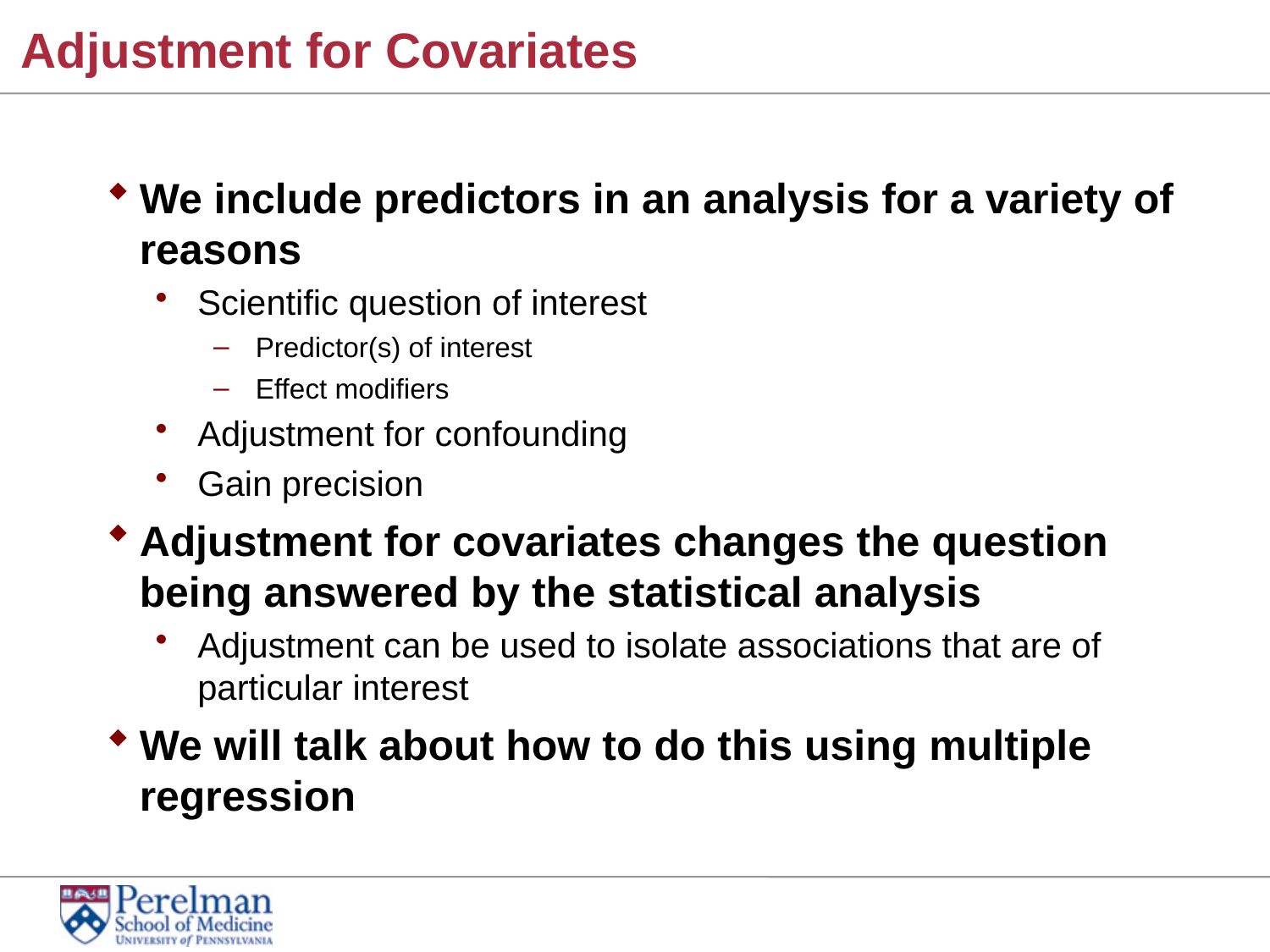

# Adjustment for Covariates
We include predictors in an analysis for a variety of reasons
Scientific question of interest
Predictor(s) of interest
Effect modifiers
Adjustment for confounding
Gain precision
Adjustment for covariates changes the question being answered by the statistical analysis
Adjustment can be used to isolate associations that are of particular interest
We will talk about how to do this using multiple regression